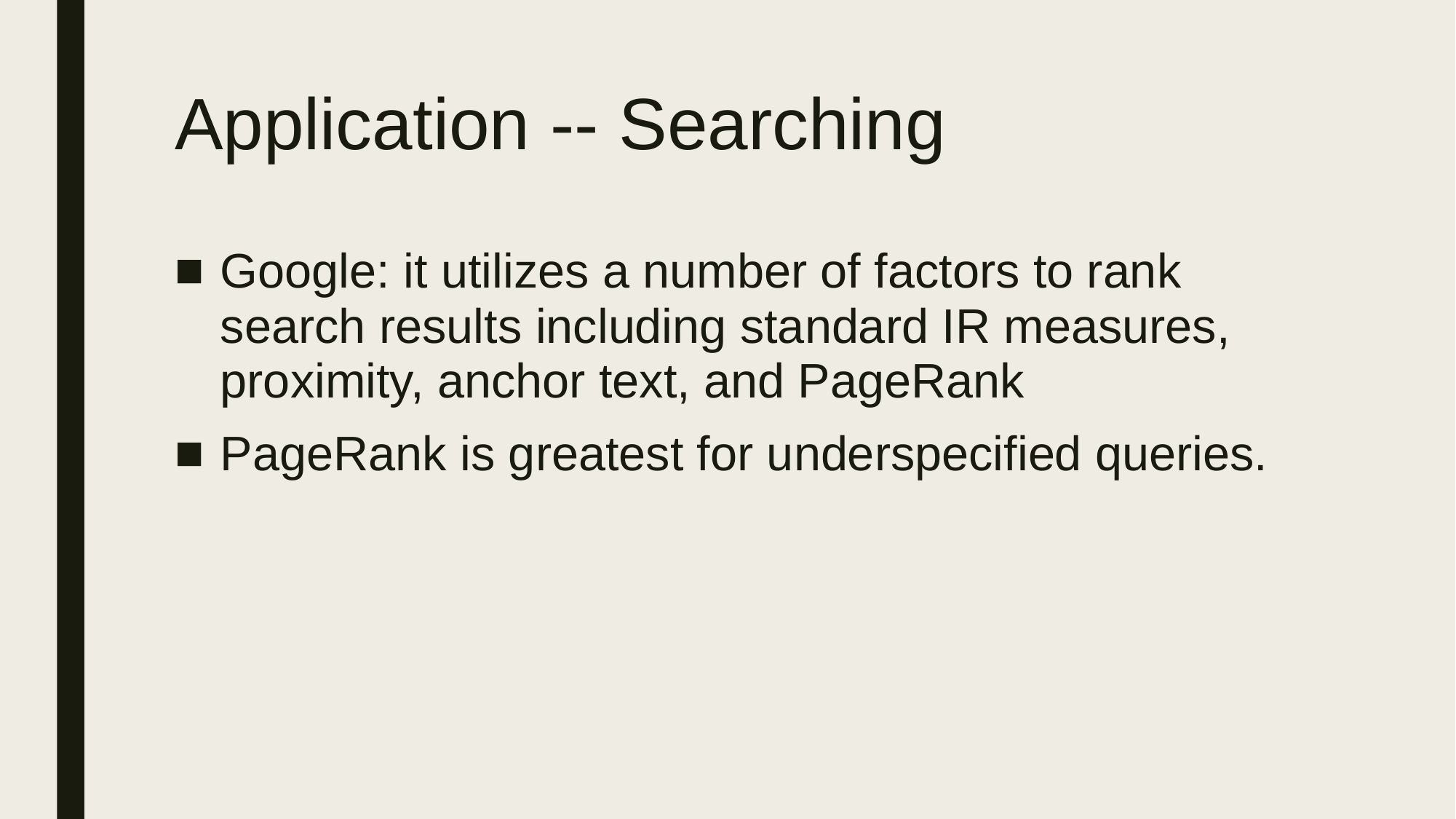

# Application -- Searching
Google: it utilizes a number of factors to rank search results including standard IR measures, proximity, anchor text, and PageRank
PageRank is greatest for underspecified queries.